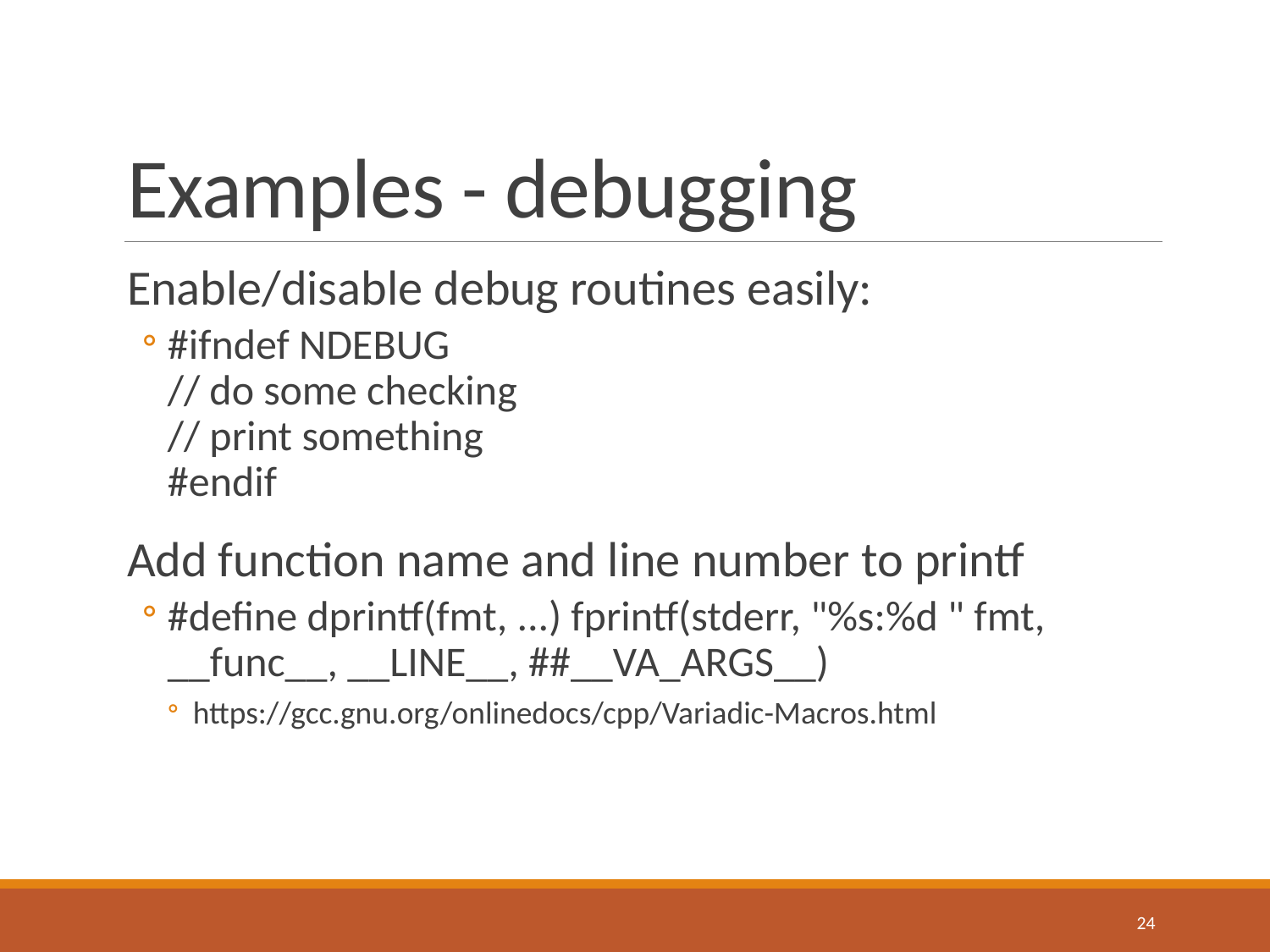

# Examples - debugging
Enable/disable debug routines easily:
#ifndef NDEBUG
// do some checking
// print something
#endif
Add function name and line number to printf
#define dprintf(fmt, ...) fprintf(stderr, "%s:%d " fmt, __func__, __LINE__, ##__VA_ARGS__)
https://gcc.gnu.org/onlinedocs/cpp/Variadic-Macros.html

24